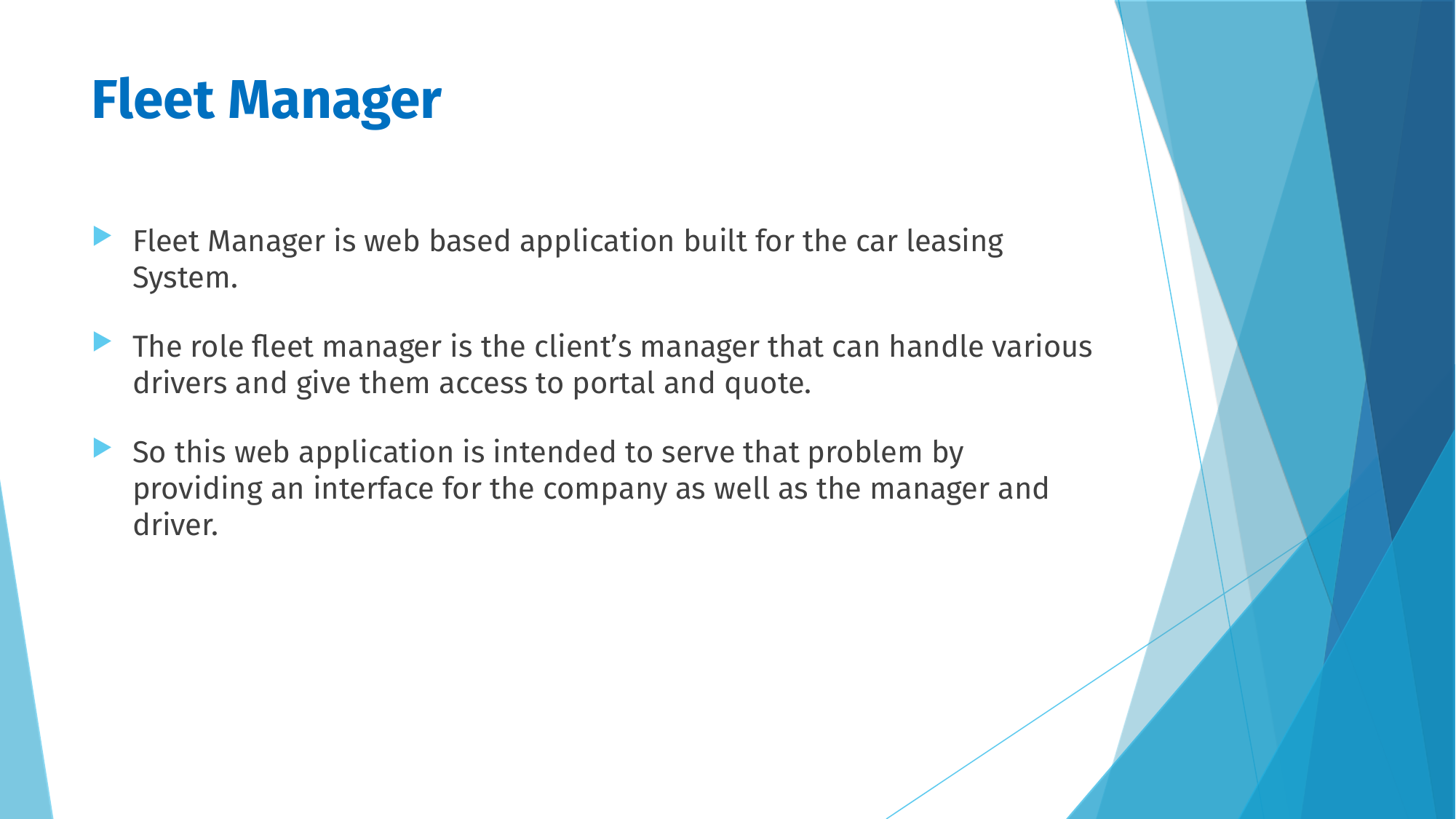

Fleet Manager
Fleet Manager is web based application built for the car leasing System.

The role fleet manager is the client’s manager that can handle various drivers and give them access to portal and quote.

So this web application is intended to serve that problem by providing an interface for the company as well as the manager and driver.